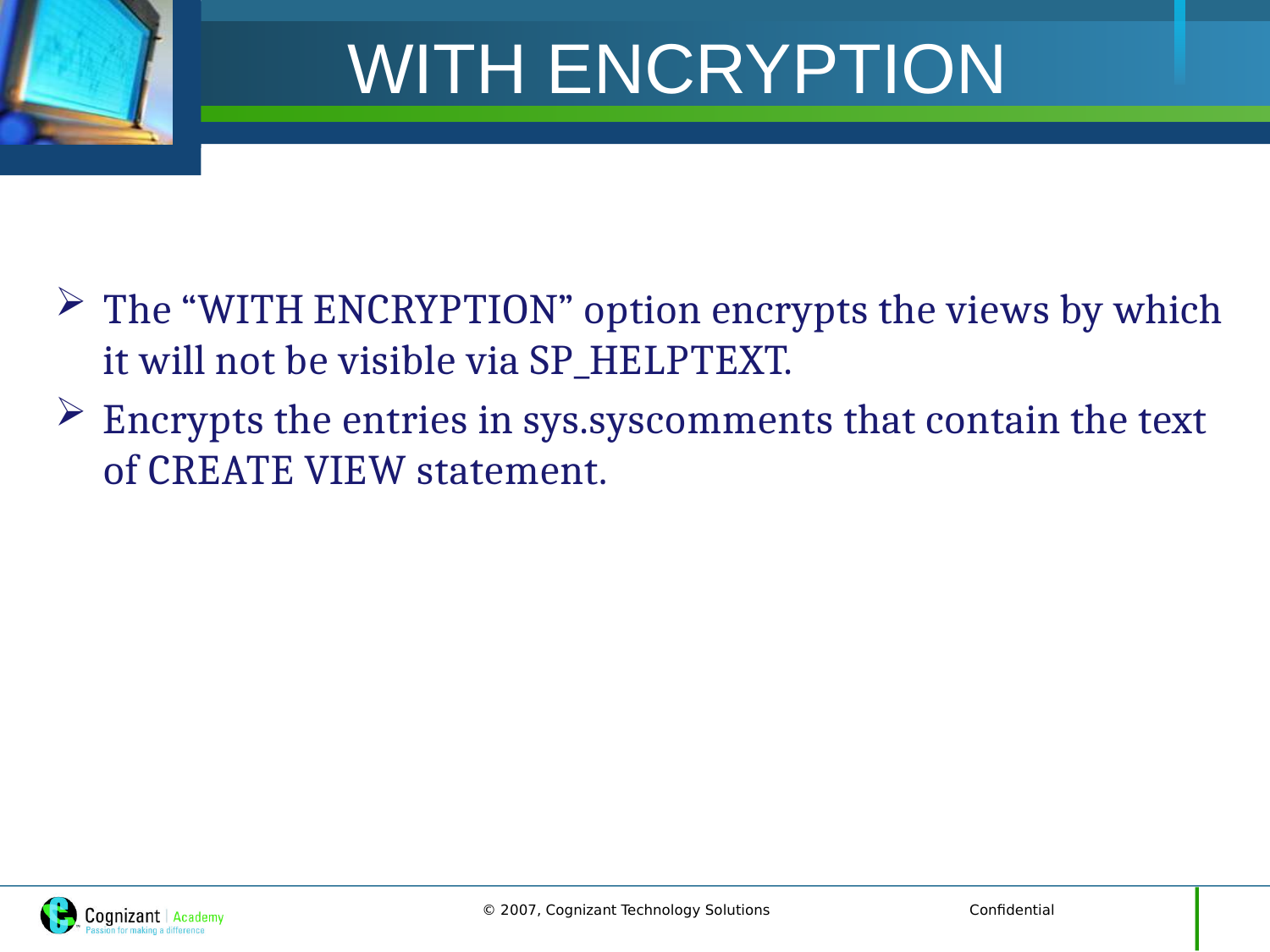

# WITH ENCRYPTION
The “WITH ENCRYPTION” option encrypts the views by which  it will not be visible via SP_HELPTEXT.
Encrypts the entries in sys.syscomments that contain the text of CREATE VIEW statement.